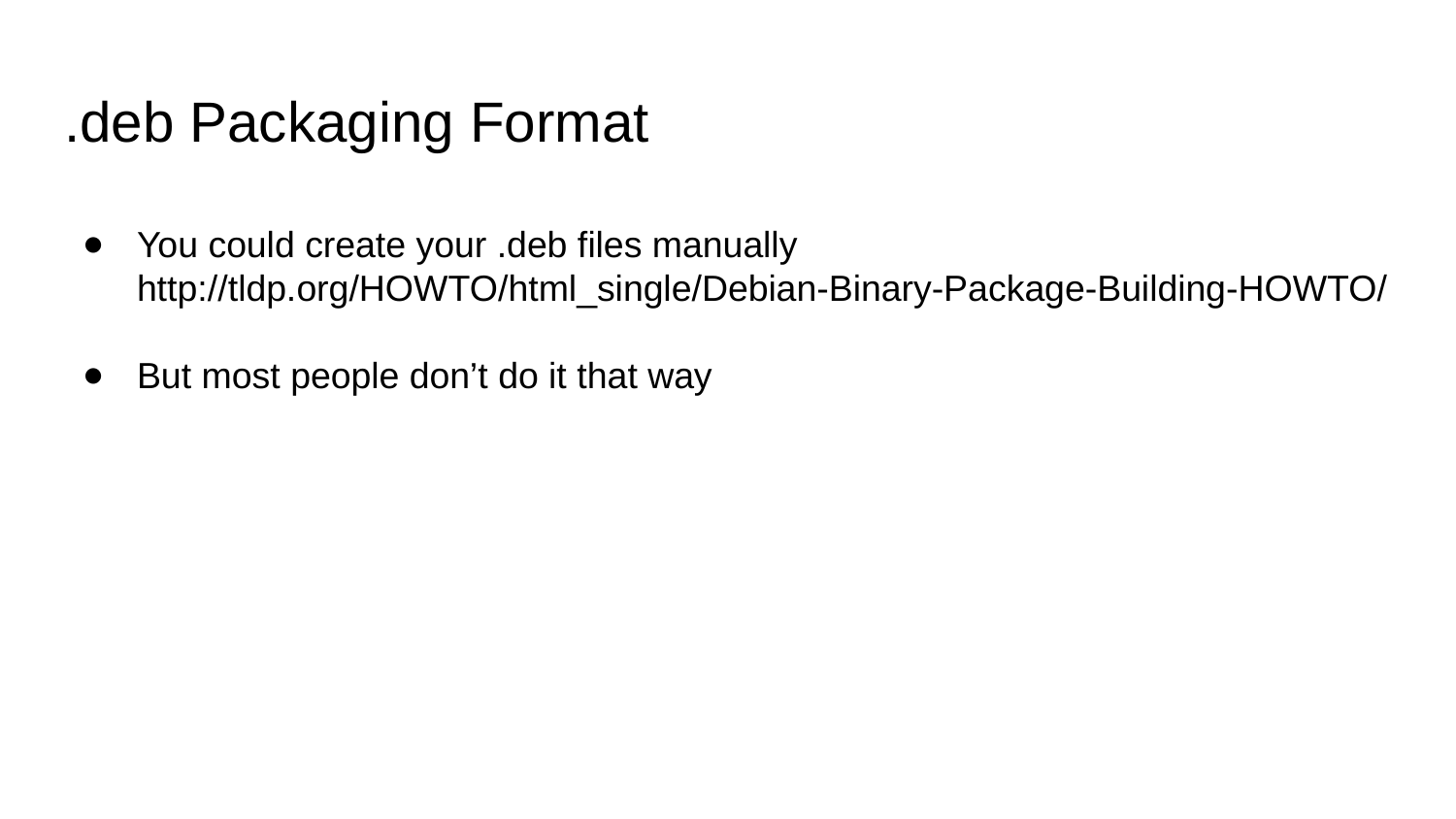

# .deb Packaging Format
You could create your .deb files manually
http://tldp.org/HOWTO/html_single/Debian-Binary-Package-Building-HOWTO/

But most people don’t do it that way